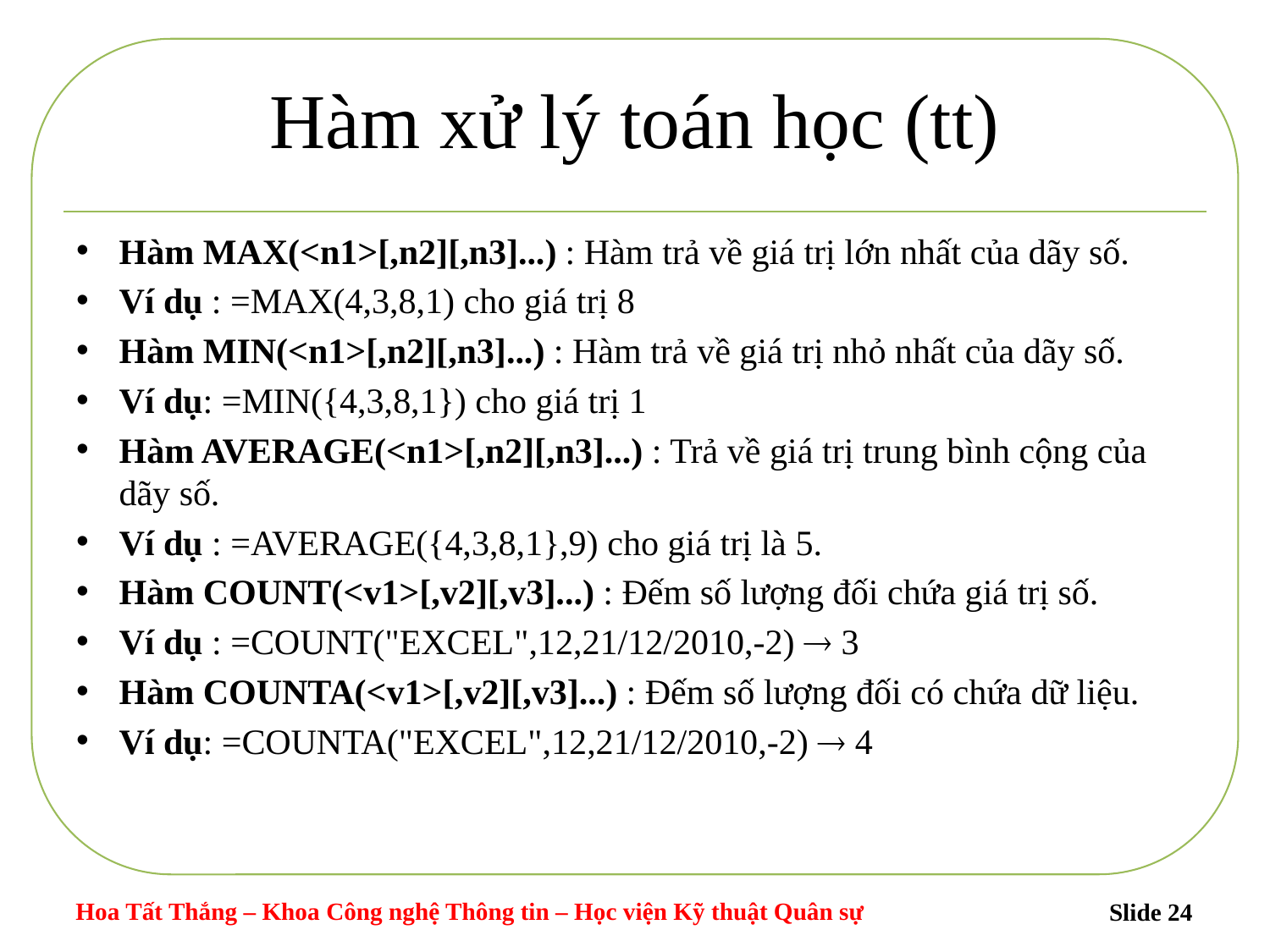

# Hàm xử lý toán học (tt)
Hàm MAX(<n1>[,n2][,n3]...) : Hàm trả về giá trị lớn nhất của dãy số.
Ví dụ : =MAX(4,3,8,1) cho giá trị 8
Hàm MIN(<n1>[,n2][,n3]...) : Hàm trả về giá trị nhỏ nhất của dãy số.
Ví dụ: =MIN({4,3,8,1}) cho giá trị 1
Hàm AVERAGE(<n1>[,n2][,n3]...) : Trả về giá trị trung bình cộng của dãy số.
Ví dụ : =AVERAGE({4,3,8,1},9) cho giá trị là 5.
Hàm COUNT(<v1>[,v2][,v3]...) : Đếm số lượng đối chứa giá trị số.
Ví dụ : =COUNT("EXCEL",12,21/12/2010,-2) → 3
Hàm COUNTA(<v1>[,v2][,v3]...) : Đếm số lượng đối có chứa dữ liệu.
Ví dụ: =COUNTA("EXCEL",12,21/12/2010,-2) → 4